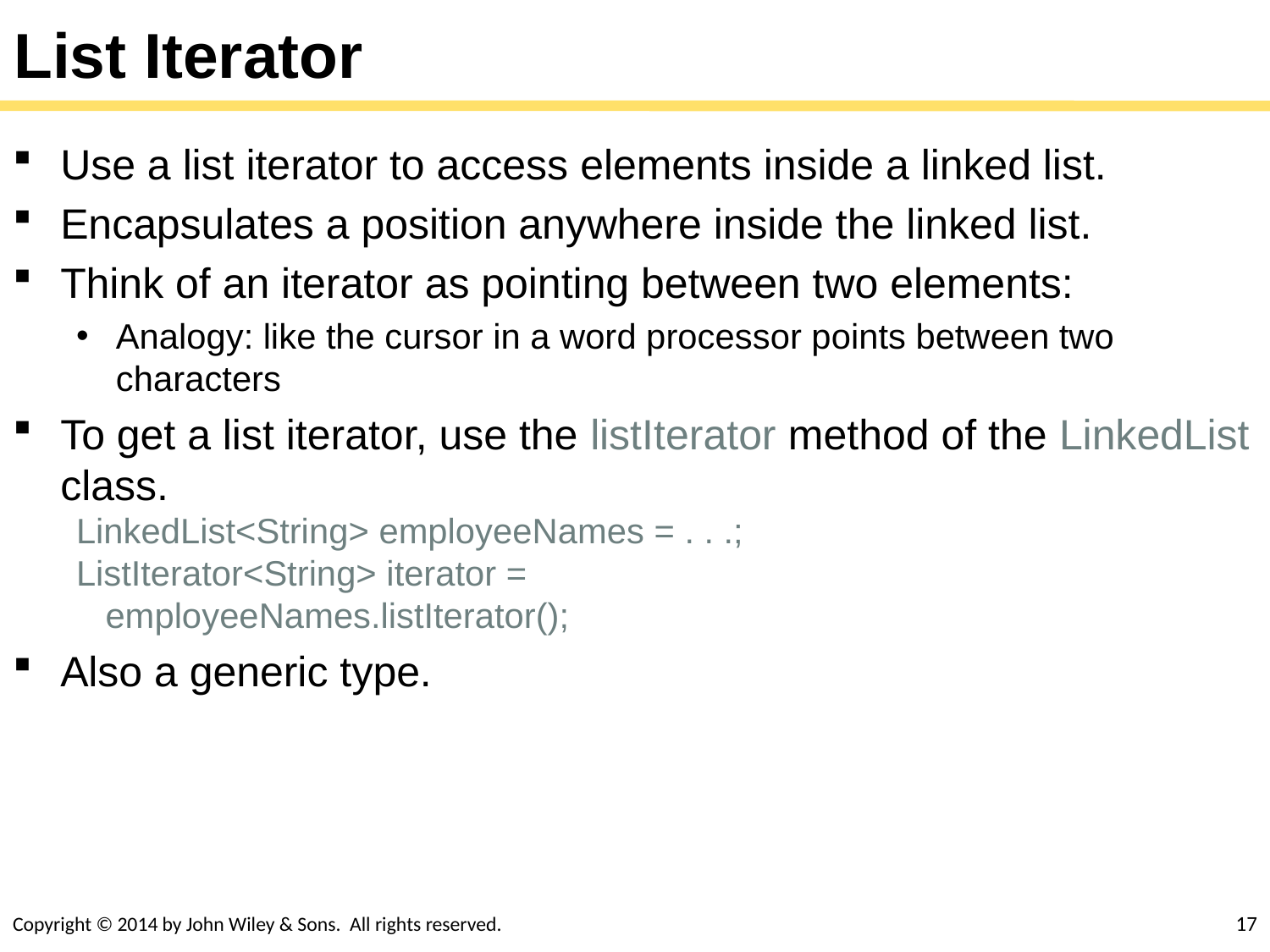

# List Iterator
Use a list iterator to access elements inside a linked list.
Encapsulates a position anywhere inside the linked list.
Think of an iterator as pointing between two elements:
Analogy: like the cursor in a word processor points between two characters
To get a list iterator, use the listIterator method of the LinkedList class.
LinkedList<String> employeeNames = . . .;
ListIterator<String> iterator =
   employeeNames.listIterator();
Also a generic type.